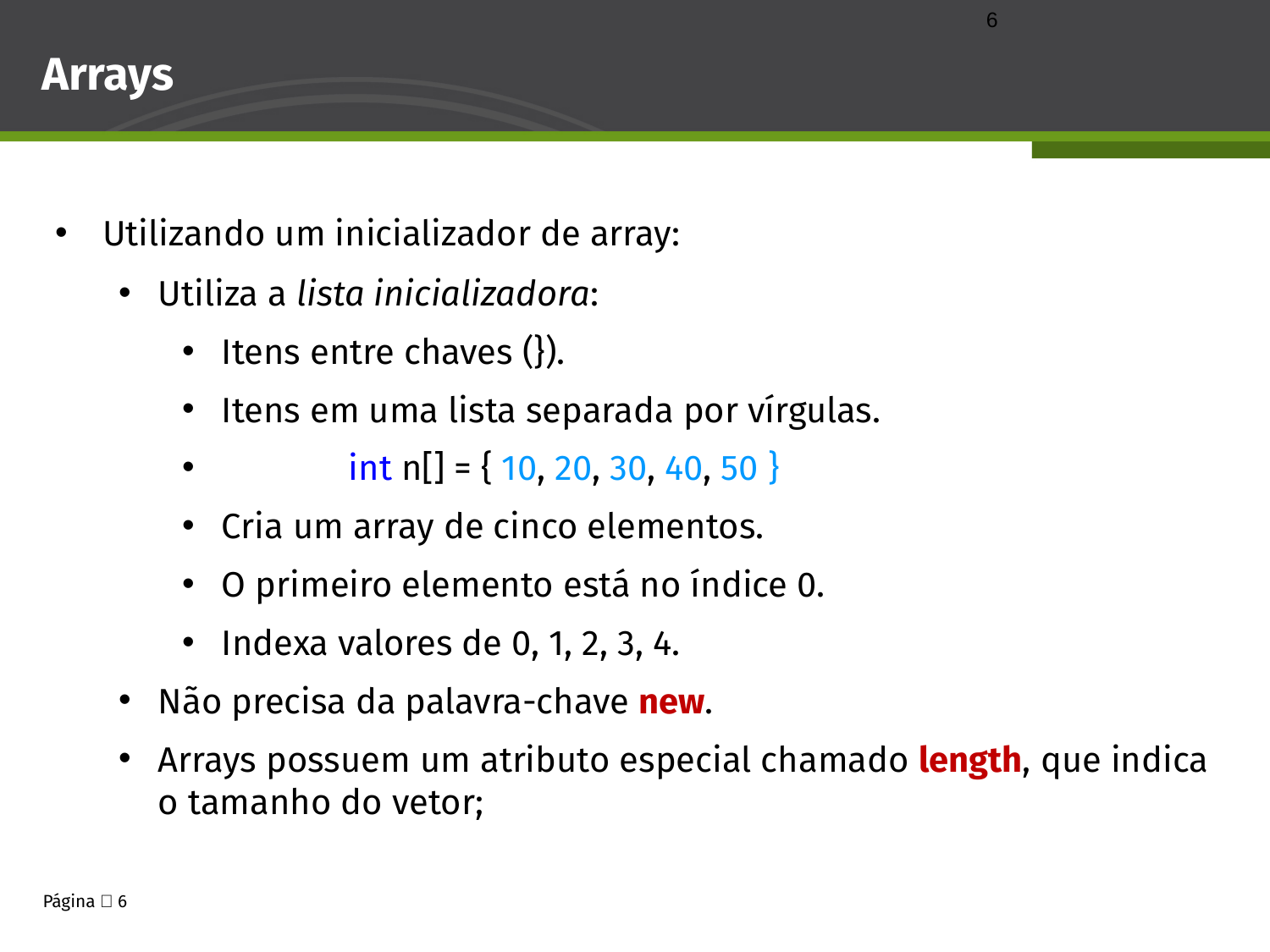

6
# Arrays
Utilizando um inicializador de array:
Utiliza a lista inicializadora:
Itens entre chaves (}).
Itens em uma lista separada por vírgulas.
	int n[] = { 10, 20, 30, 40, 50 }
Cria um array de cinco elementos.
O primeiro elemento está no índice 0.
Indexa valores de 0, 1, 2, 3, 4.
Não precisa da palavra-chave new.
Arrays possuem um atributo especial chamado length, que indica o tamanho do vetor;